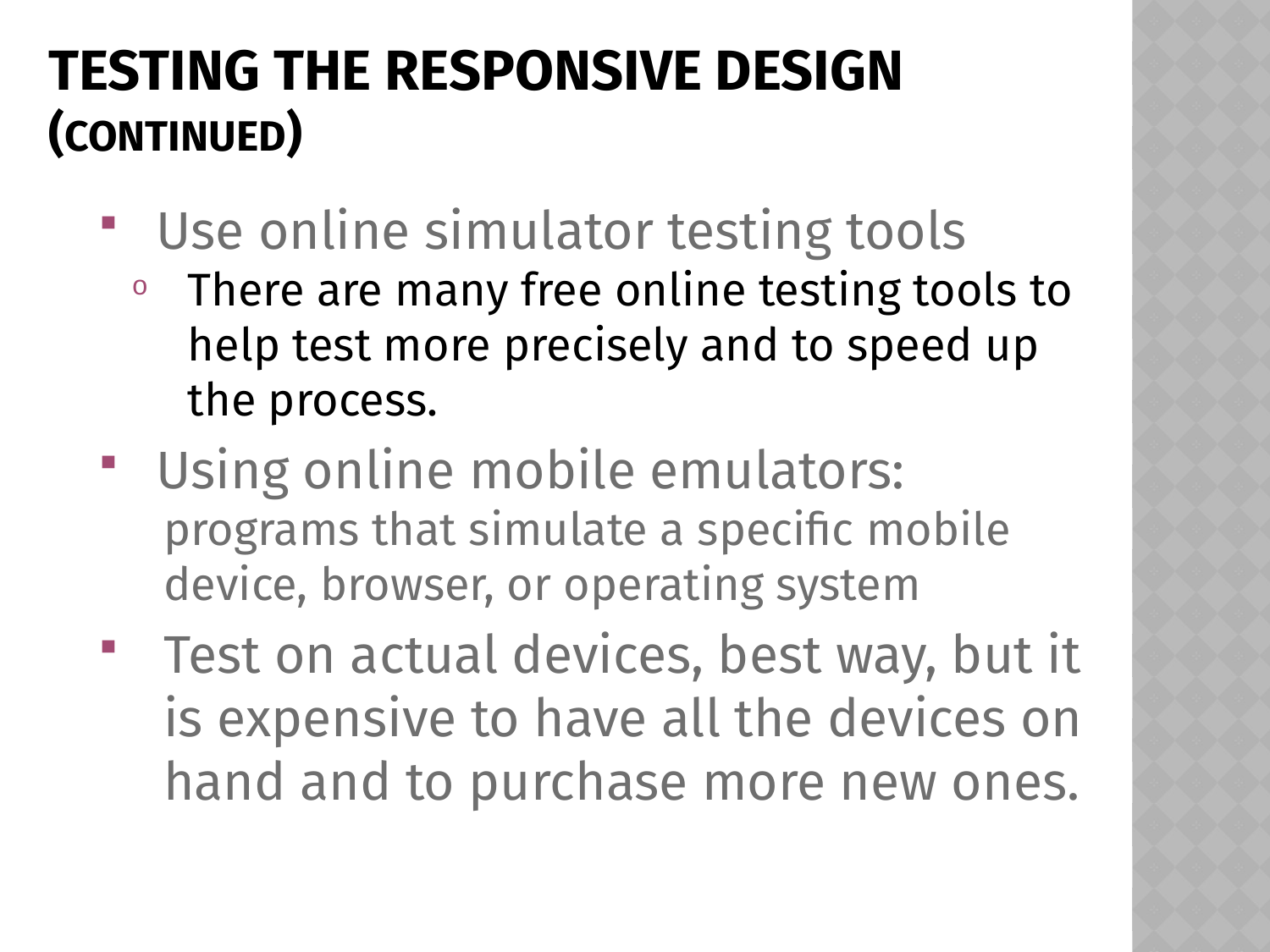

# Testing the Responsive design (continued)
Use online simulator testing tools
There are many free online testing tools to help test more precisely and to speed up the process.
Using online mobile emulators:
programs that simulate a specific mobile device, browser, or operating system
Test on actual devices, best way, but it is expensive to have all the devices on hand and to purchase more new ones.